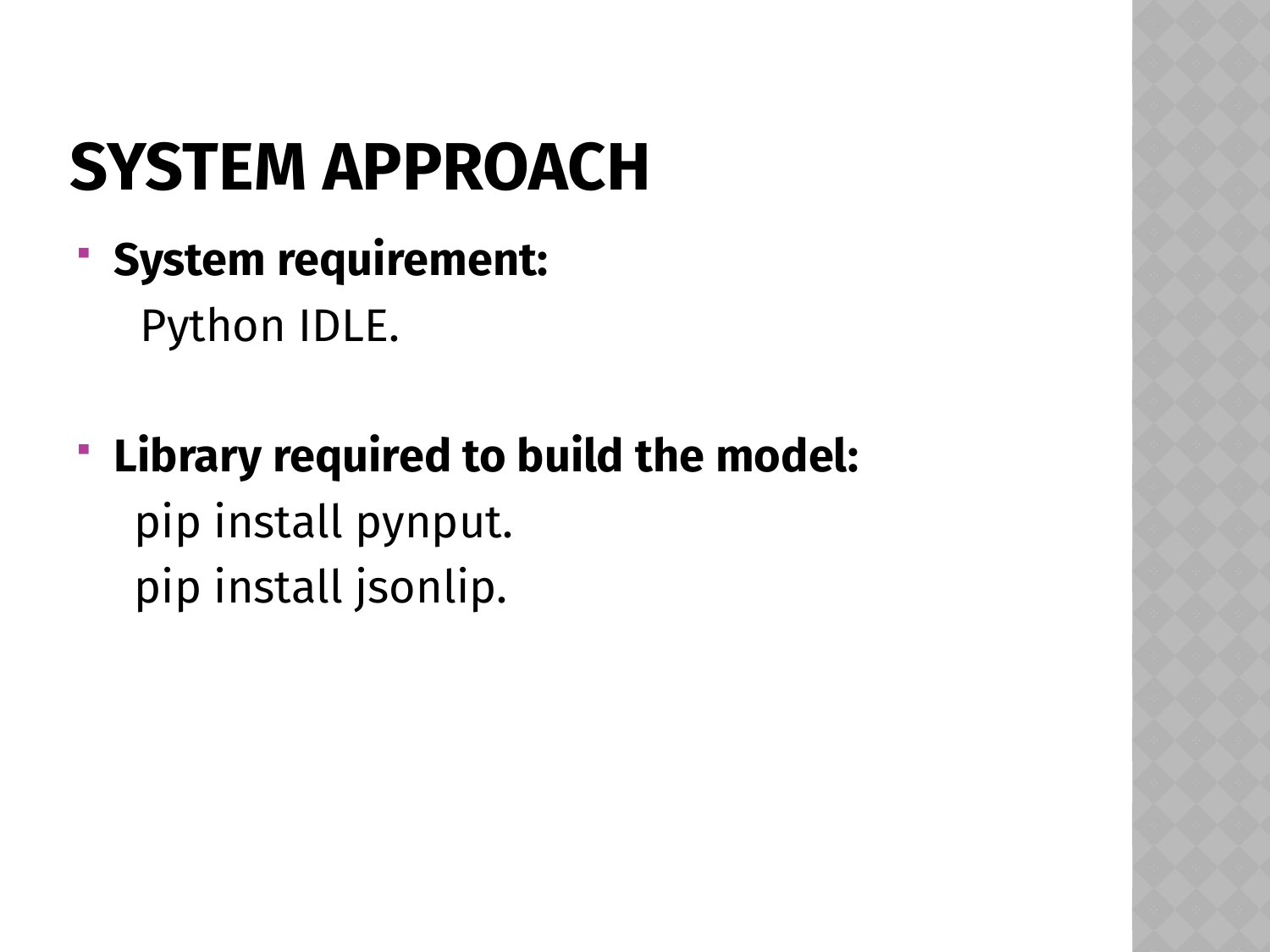

# SYSTEM APPROACH
System requirement:
    Python IDLE.

Library required to build the model:
    pip install pynput.
    pip install jsonlip.